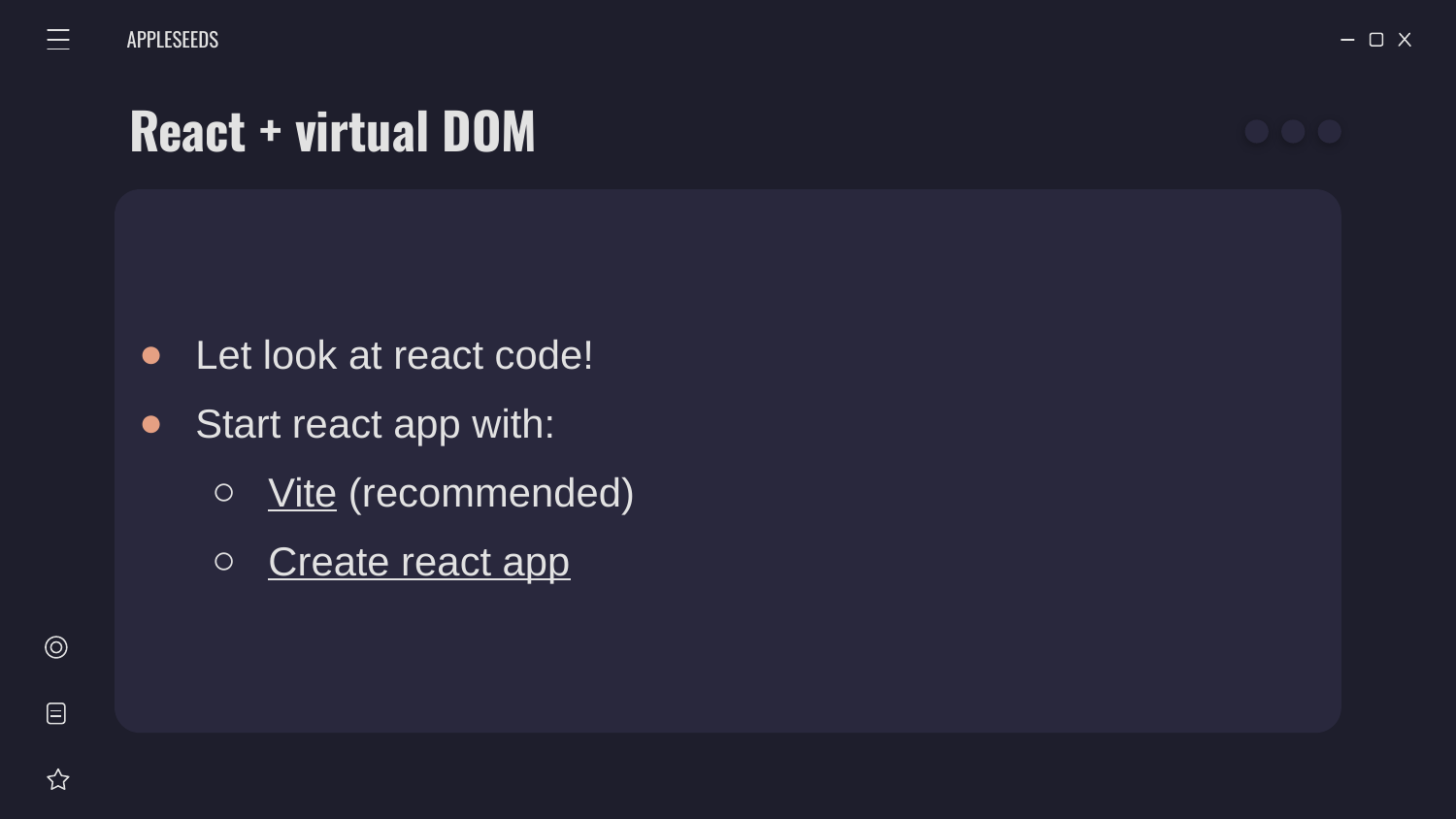

APPLESEEDS

# React + virtual DOM

Let look at react code!
Start react app with:
Vite (recommended)
Create react app